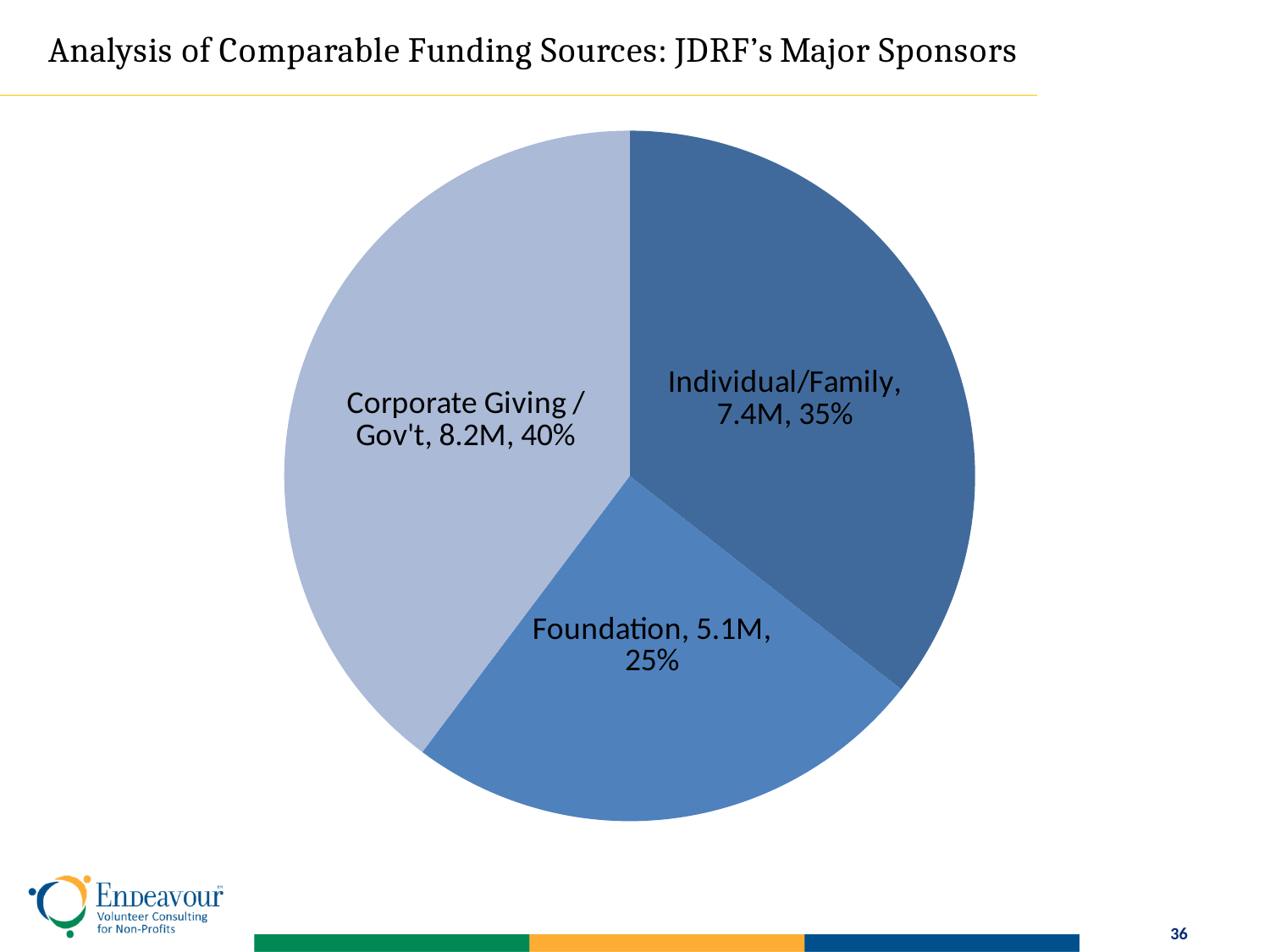

Analysis of Comparable Funding Sources: JDRF’s Major Sponsors

### Chart

| Category | JDFR ($1000s) |
|---|---|
| Individual/Family | 7350.0 |
| Foundation | 5085.0 |
| Corporate Giving / Gov't | 8205.0 |